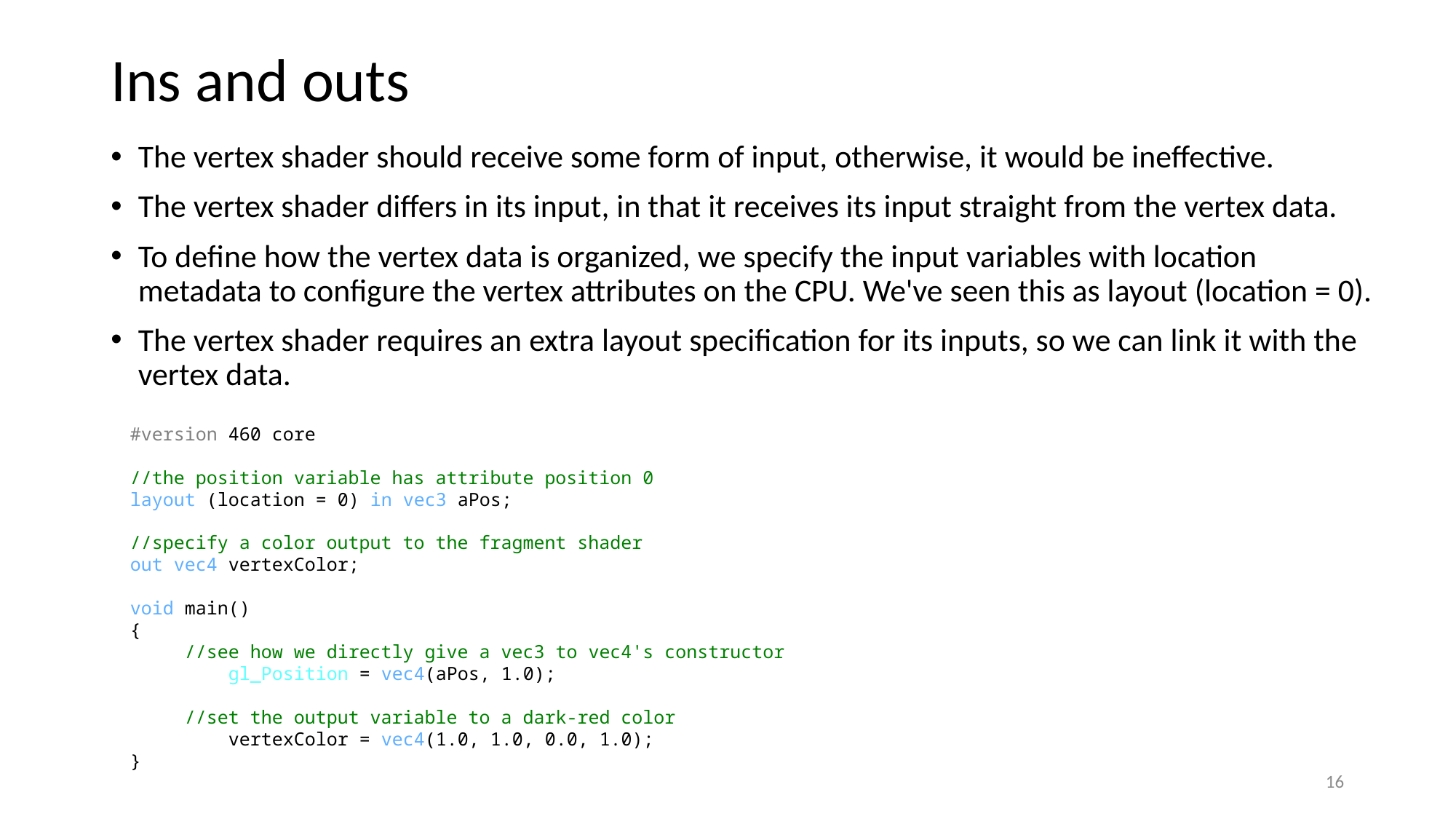

# Ins and outs
The vertex shader should receive some form of input, otherwise, it would be ineffective.
The vertex shader differs in its input, in that it receives its input straight from the vertex data.
To define how the vertex data is organized, we specify the input variables with location metadata to configure the vertex attributes on the CPU. We've seen this as layout (location = 0).
The vertex shader requires an extra layout specification for its inputs, so we can link it with the vertex data.
#version 460 core

//the position variable has attribute position 0
layout (location = 0) in vec3 aPos;

//specify a color output to the fragment shader
out vec4 vertexColor;

void main()
{
//see how we directly give a vec3 to vec4's constructor
    gl_Position = vec4(aPos, 1.0);

//set the output variable to a dark-red color
    vertexColor = vec4(1.0, 1.0, 0.0, 1.0);
}
16